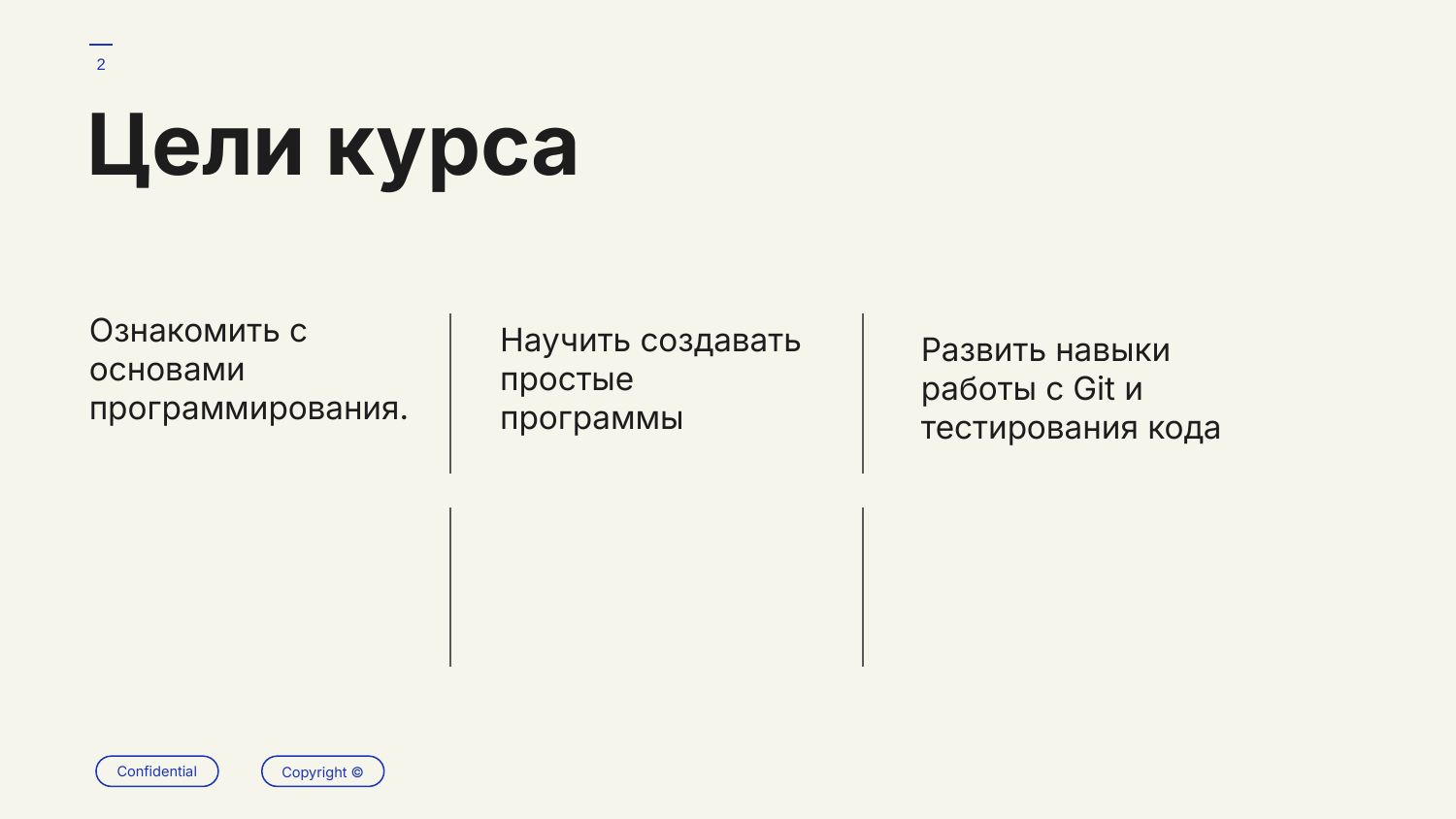

2
# Цели курса
Ознакомить с основами программирования.
Научить создавать простые программы
Развить навыки работы с Git и тестирования кода